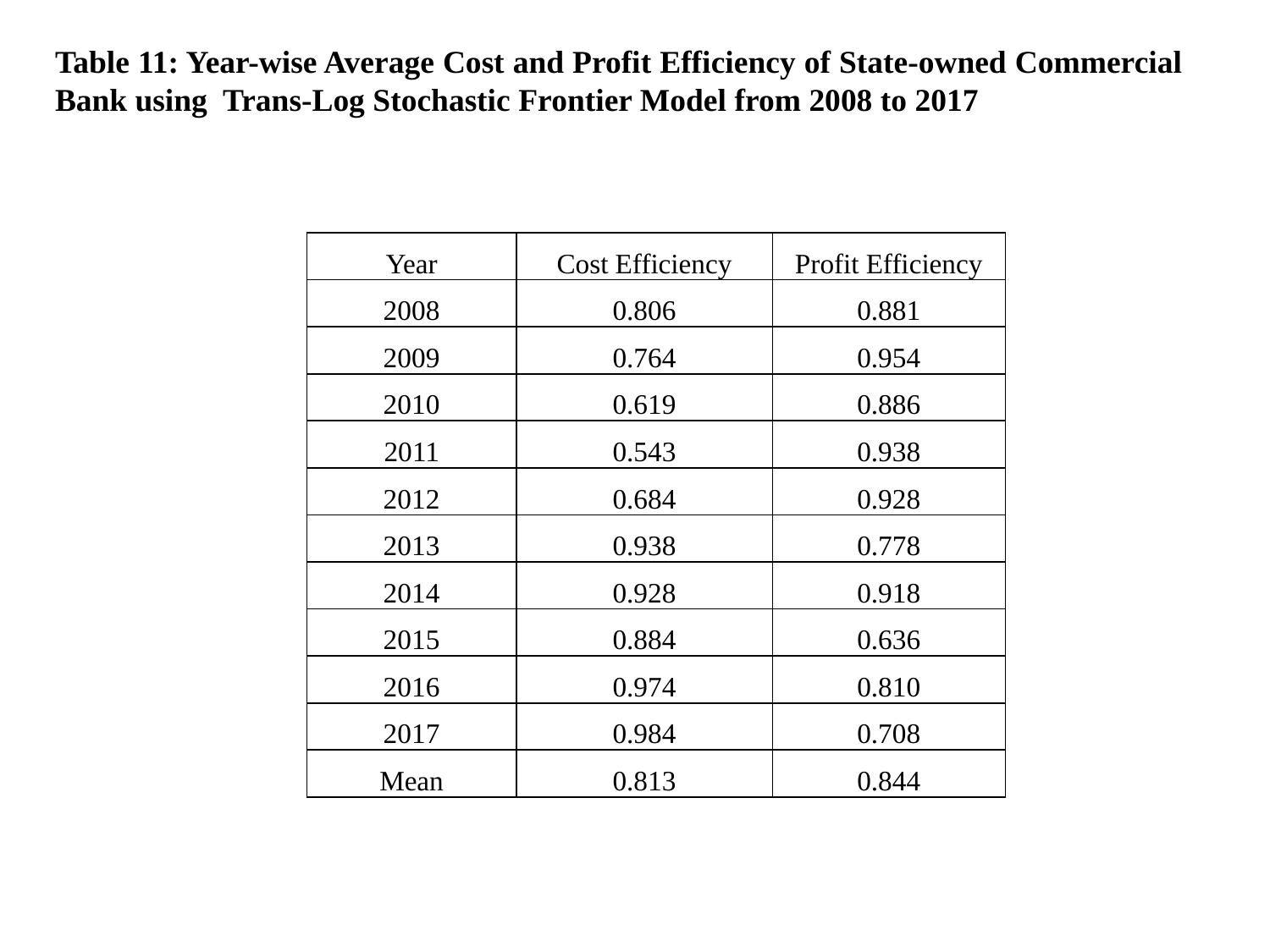

Table 11: Year-wise Average Cost and Profit Efficiency of State-owned Commercial Bank using  Trans-Log Stochastic Frontier Model from 2008 to 2017
| Year | Cost Efficiency | Profit Efficiency |
| --- | --- | --- |
| 2008 | 0.806 | 0.881 |
| 2009 | 0.764 | 0.954 |
| 2010 | 0.619 | 0.886 |
| 2011 | 0.543 | 0.938 |
| 2012 | 0.684 | 0.928 |
| 2013 | 0.938 | 0.778 |
| 2014 | 0.928 | 0.918 |
| 2015 | 0.884 | 0.636 |
| 2016 | 0.974 | 0.810 |
| 2017 | 0.984 | 0.708 |
| Mean | 0.813 | 0.844 |